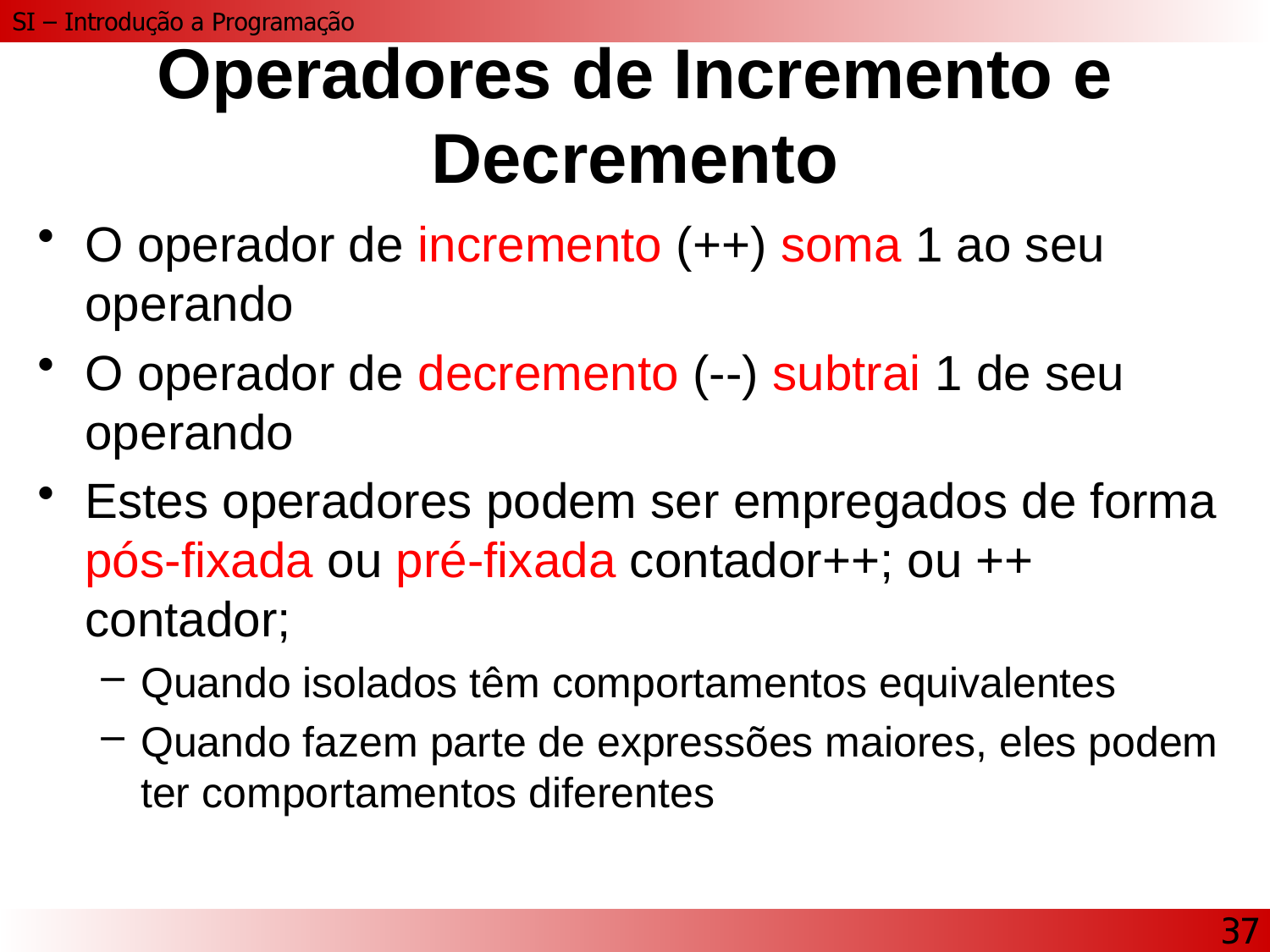

# Operadores de Incremento e Decremento
O operador de incremento (++) soma 1 ao seu operando
O operador de decremento (--) subtrai 1 de seu operando
Estes operadores podem ser empregados de forma pós-fixada ou pré-fixada contador++; ou ++ contador;
Quando isolados têm comportamentos equivalentes
Quando fazem parte de expressões maiores, eles podem ter comportamentos diferentes
37